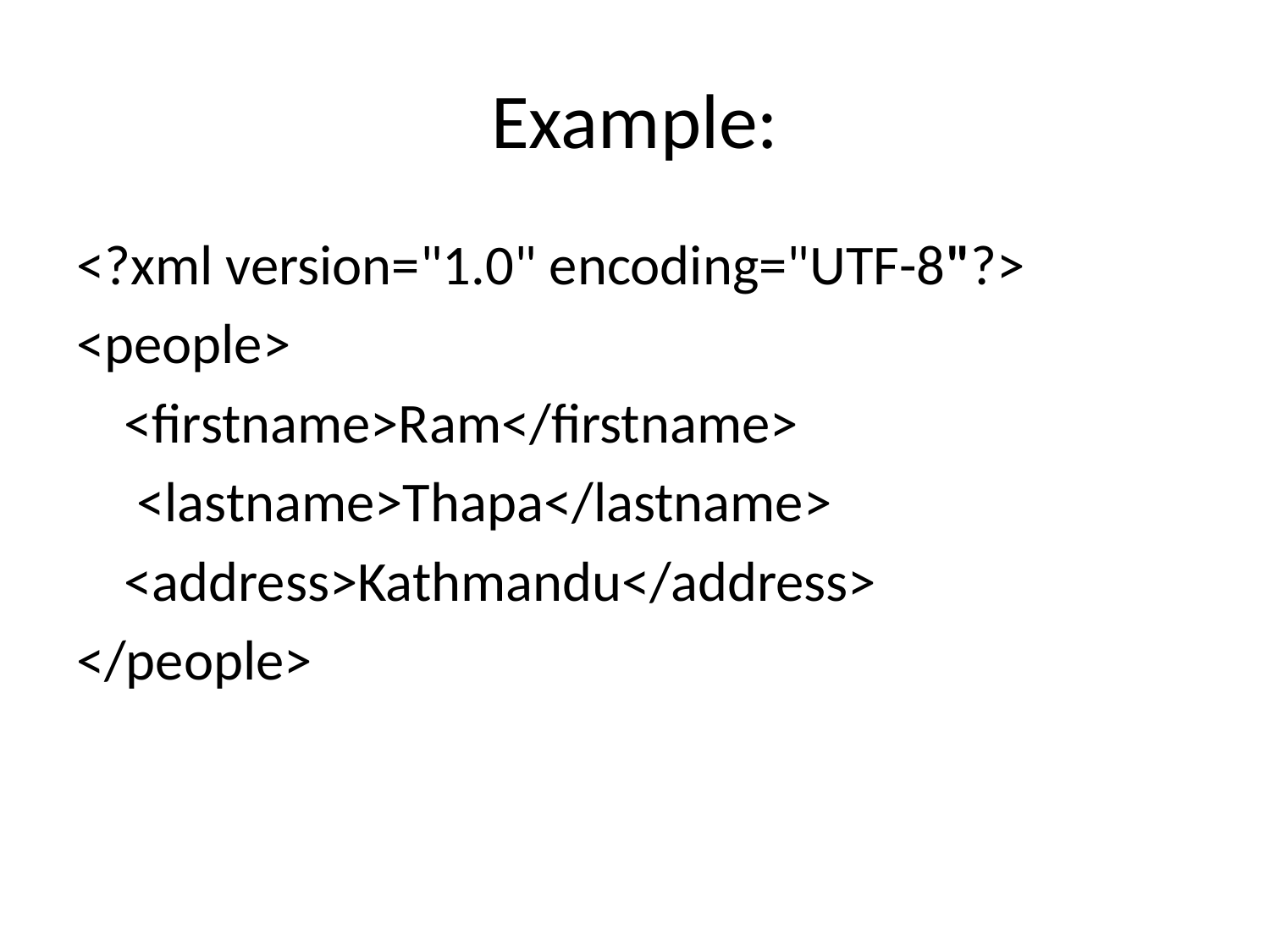

# Example:
<?xml version="1.0" encoding="UTF-8"?>
<people>
	<firstname>Ram</firstname>
	 <lastname>Thapa</lastname>
	<address>Kathmandu</address>
</people>